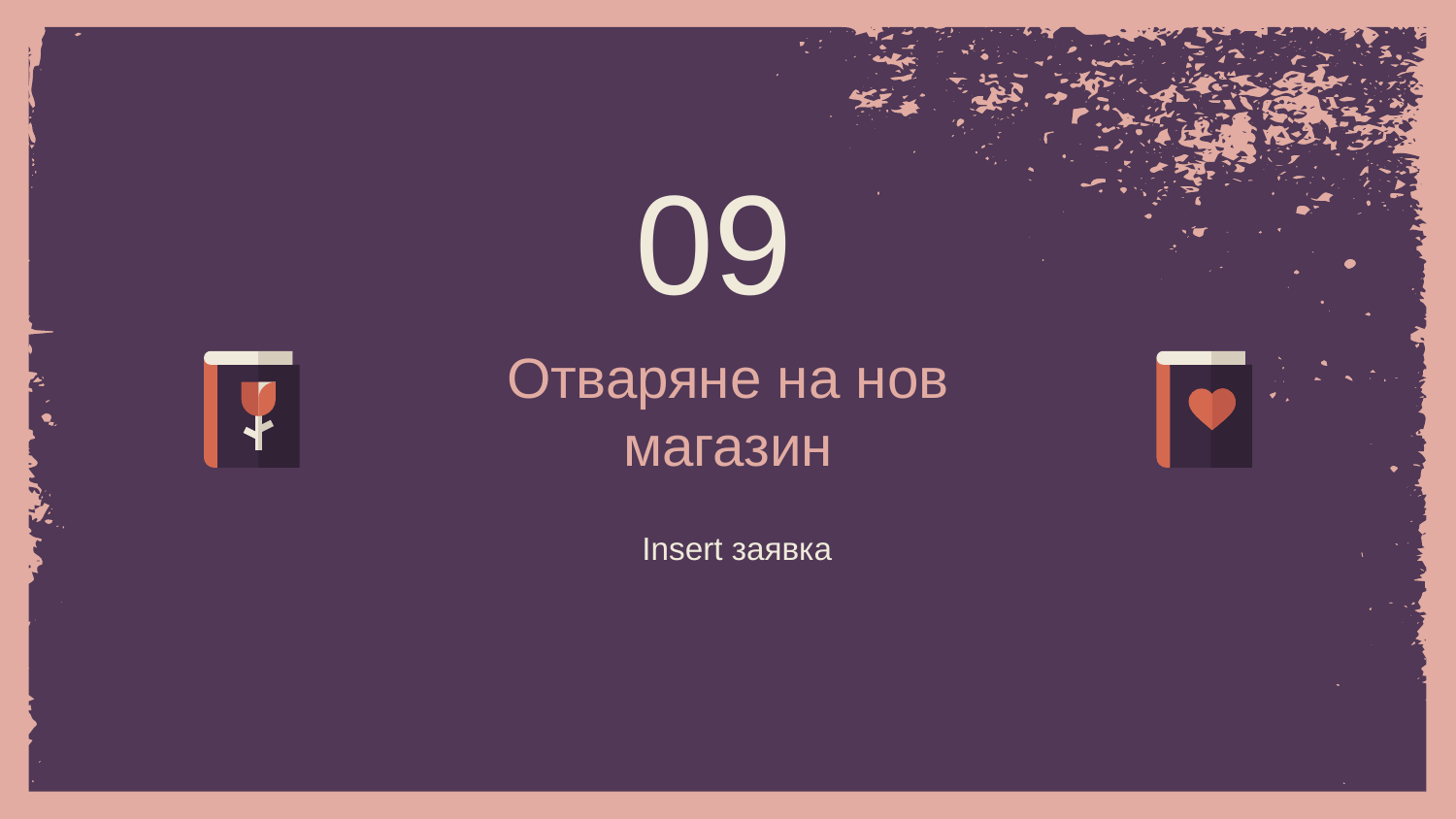

09
# Отваряне на нов магазин

Insert заявка